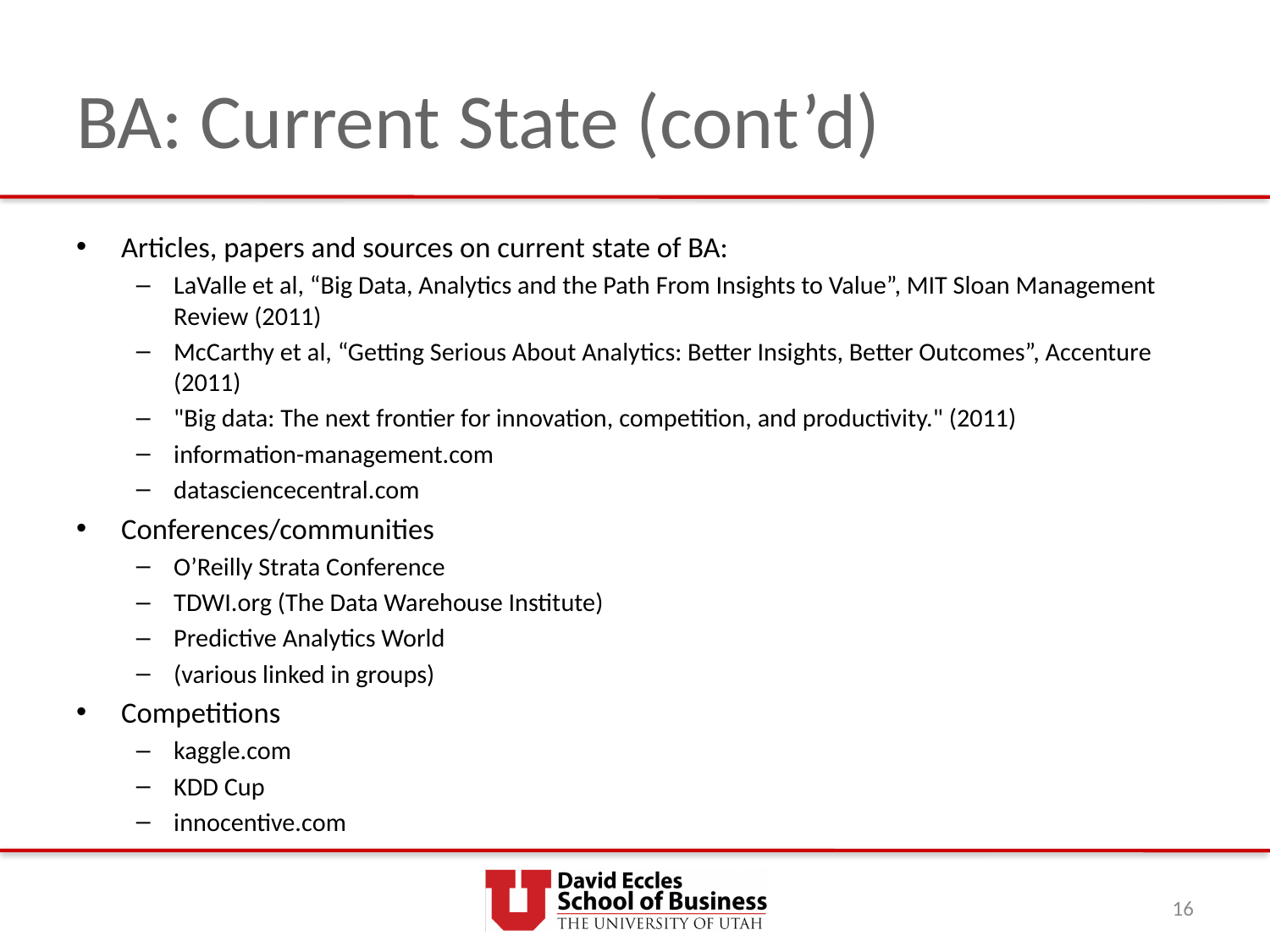

# BA: Current State (cont’d)
Articles, papers and sources on current state of BA:
LaValle et al, “Big Data, Analytics and the Path From Insights to Value”, MIT Sloan Management Review (2011)
McCarthy et al, “Getting Serious About Analytics: Better Insights, Better Outcomes”, Accenture (2011)
"Big data: The next frontier for innovation, competition, and productivity." (2011)
information-management.com
datasciencecentral.com
Conferences/communities
O’Reilly Strata Conference
TDWI.org (The Data Warehouse Institute)
Predictive Analytics World
(various linked in groups)
Competitions
kaggle.com
KDD Cup
innocentive.com
16